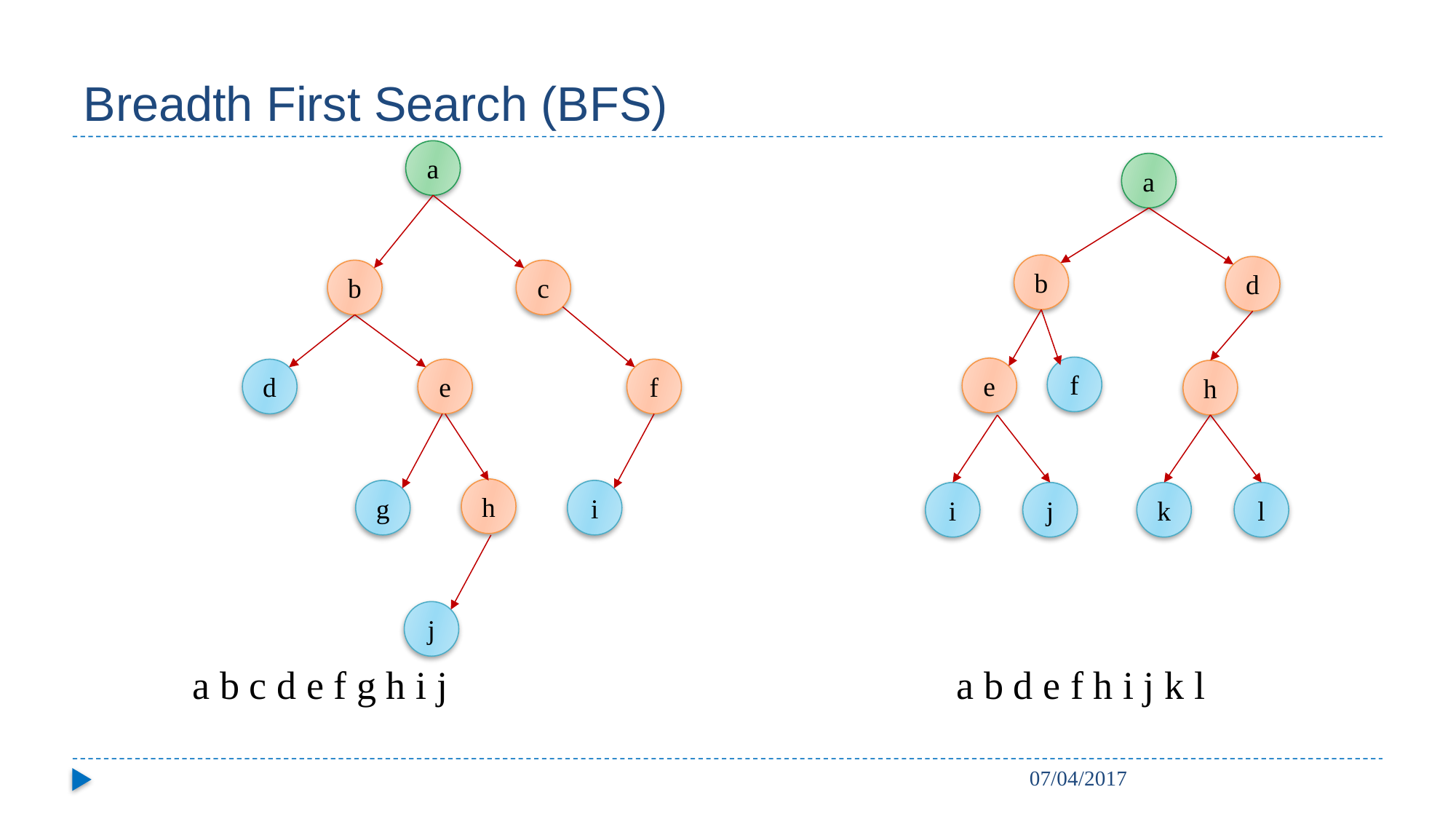

# Breadth First Search (BFS)
a

	a b c d e f g h i j					a b d e f h i j k l
a
b
d
b
c
f
e
e
f
d
h
h
g
i
i
j
k
l
j
07/04/2017